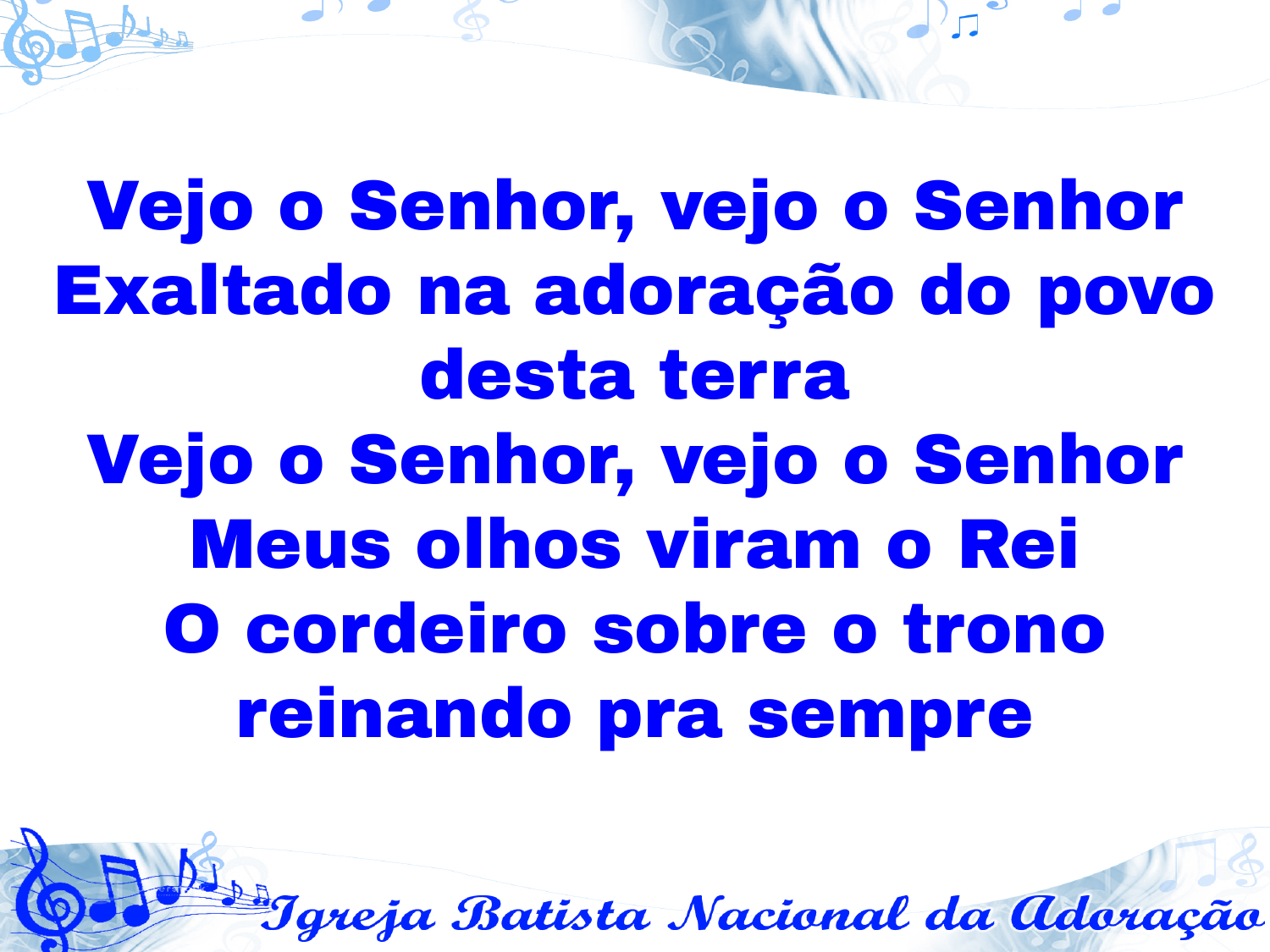

Vejo o Senhor, vejo o Senhor
Exaltado na adoração do povo desta terra
Vejo o Senhor, vejo o Senhor
Meus olhos viram o Rei
O cordeiro sobre o trono reinando pra sempre